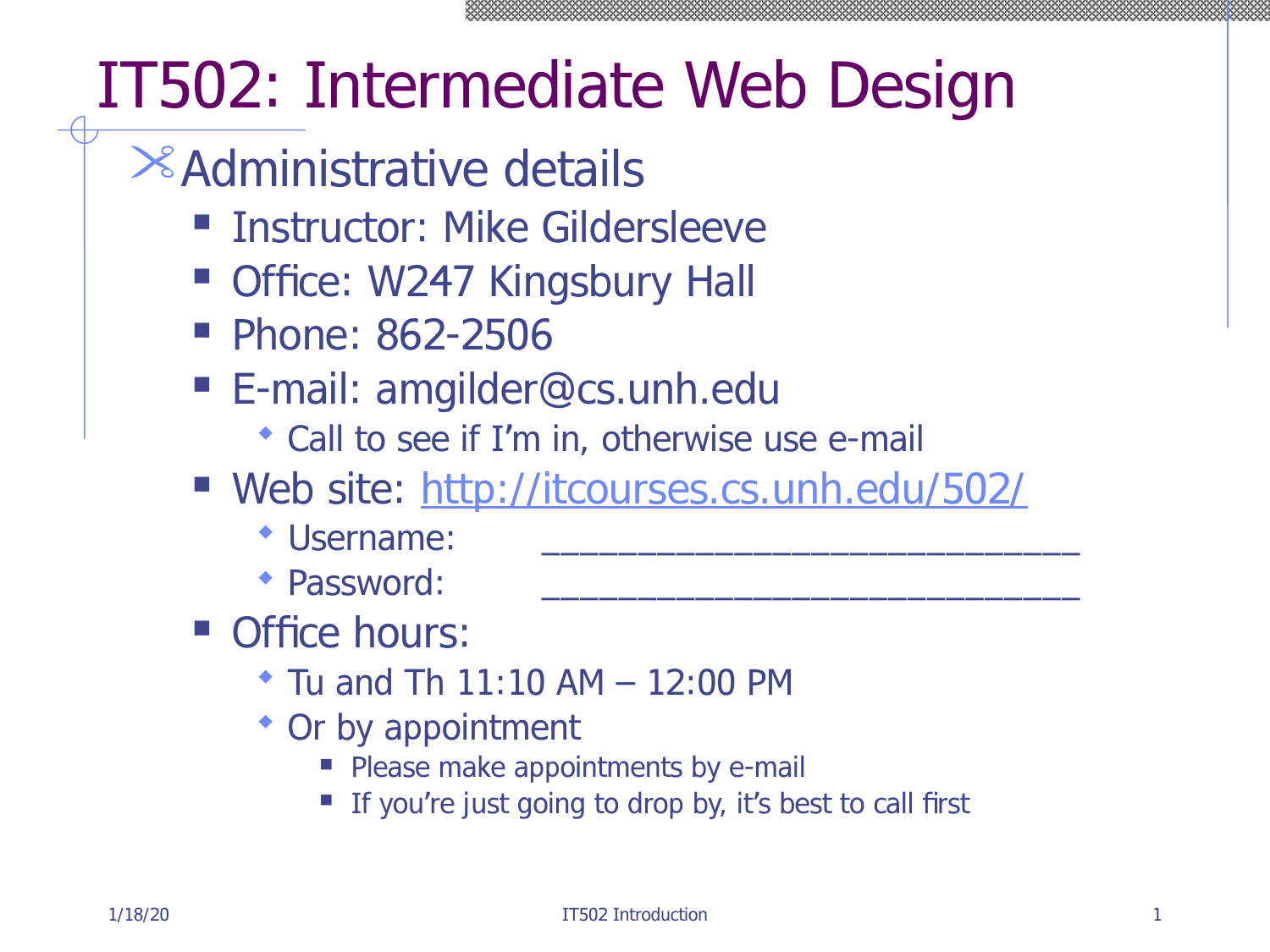

# IT502: Intermediate Web Design
Administrative details
Instructor: Mike Gildersleeve
Office: W247 Kingsbury Hall
Phone: 862-2506
E-mail: amgilder@cs.unh.edu
Call to see if I’m in, otherwise use e-mail
Web site: http://itcourses.cs.unh.edu/502/
Username:	____________________________
Password:	____________________________
Office hours:
Tu and Th 11:10 AM – 12:00 PM
Or by appointment
Please make appointments by e-mail
If you’re just going to drop by, it’s best to call first
1/18/20
IT502 Introduction
1